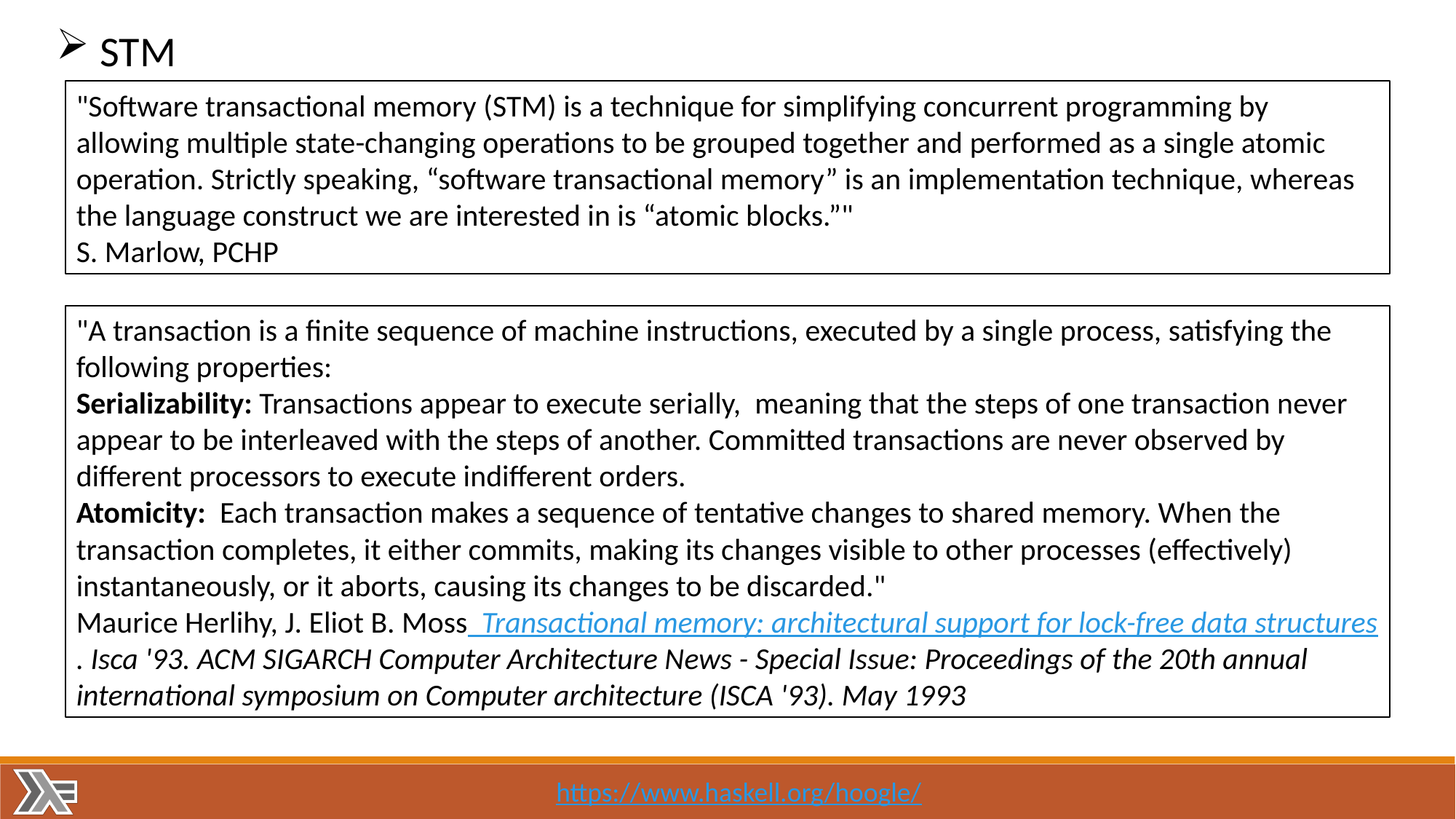

STM
"Software transactional memory (STM) is a technique for simplifying concurrent programming by allowing multiple state-changing operations to be grouped together and performed as a single atomic operation. Strictly speaking, “software transactional memory” is an implementation technique, whereas the language construct we are interested in is “atomic blocks.”"
S. Marlow, PCHP
"A transaction is a finite sequence of machine instructions, executed by a single process, satisfying the following properties:
Serializability: Transactions appear to execute serially,  meaning that the steps of one transaction never
appear to be interleaved with the steps of another. Committed transactions are never observed by different processors to execute indifferent orders.
Atomicity:  Each transaction makes a sequence of tentative changes to shared memory. When the
transaction completes, it either commits, making its changes visible to other processes (effectively) instantaneously, or it aborts, causing its changes to be discarded."
Maurice Herlihy, J. Eliot B. Moss  Transactional memory: architectural support for lock-free data structures. Isca '93. ACM SIGARCH Computer Architecture News - Special Issue: Proceedings of the 20th annual international symposium on Computer architecture (ISCA '93). May 1993